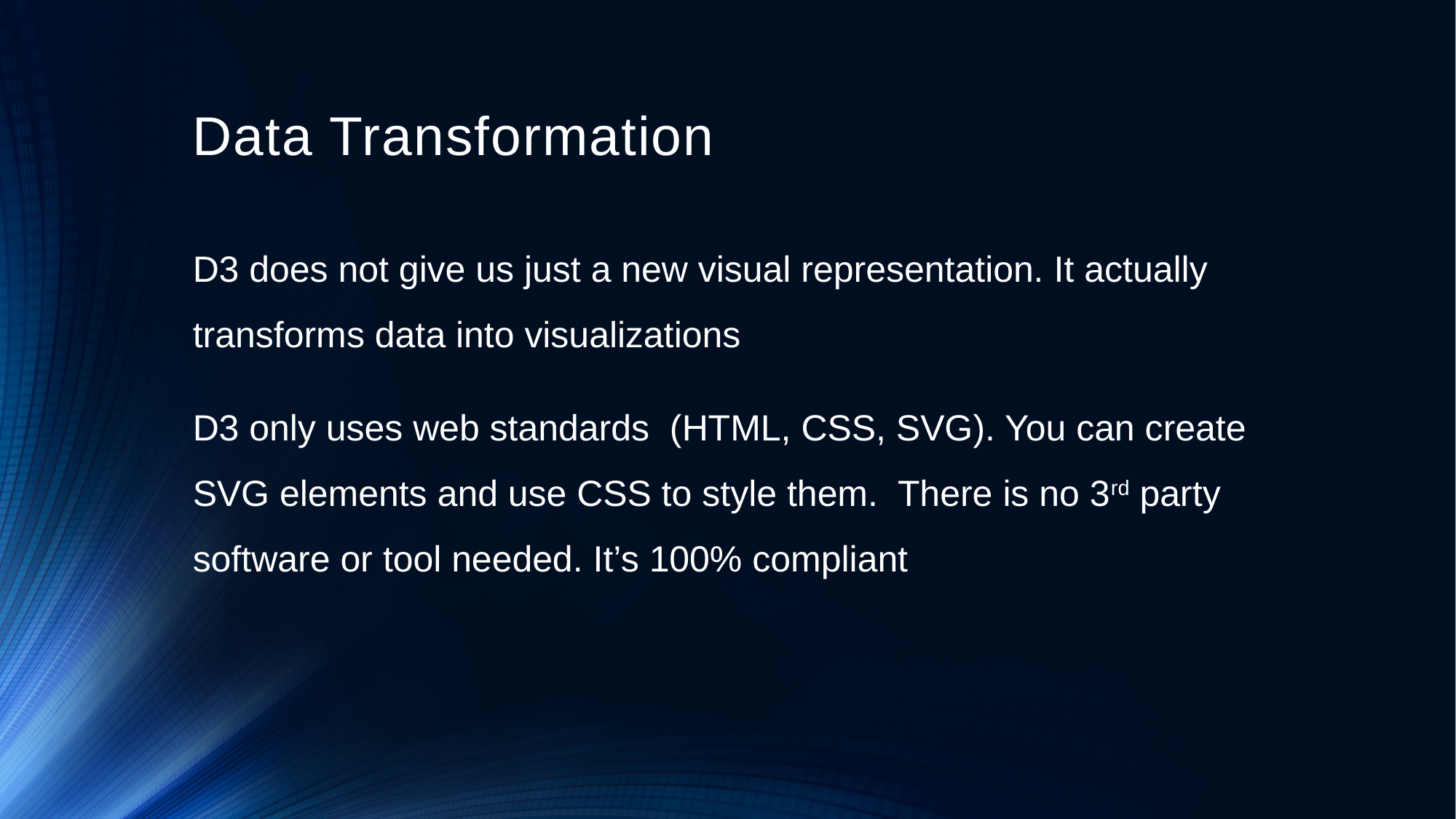

# Data Transformation
D3 does not give us just a new visual representation. It actually transforms data into visualizations
D3 only uses web standards  (HTML, CSS, SVG). You can create SVG elements and use CSS to style them.  There is no 3rd party software or tool needed. It’s 100% compliant